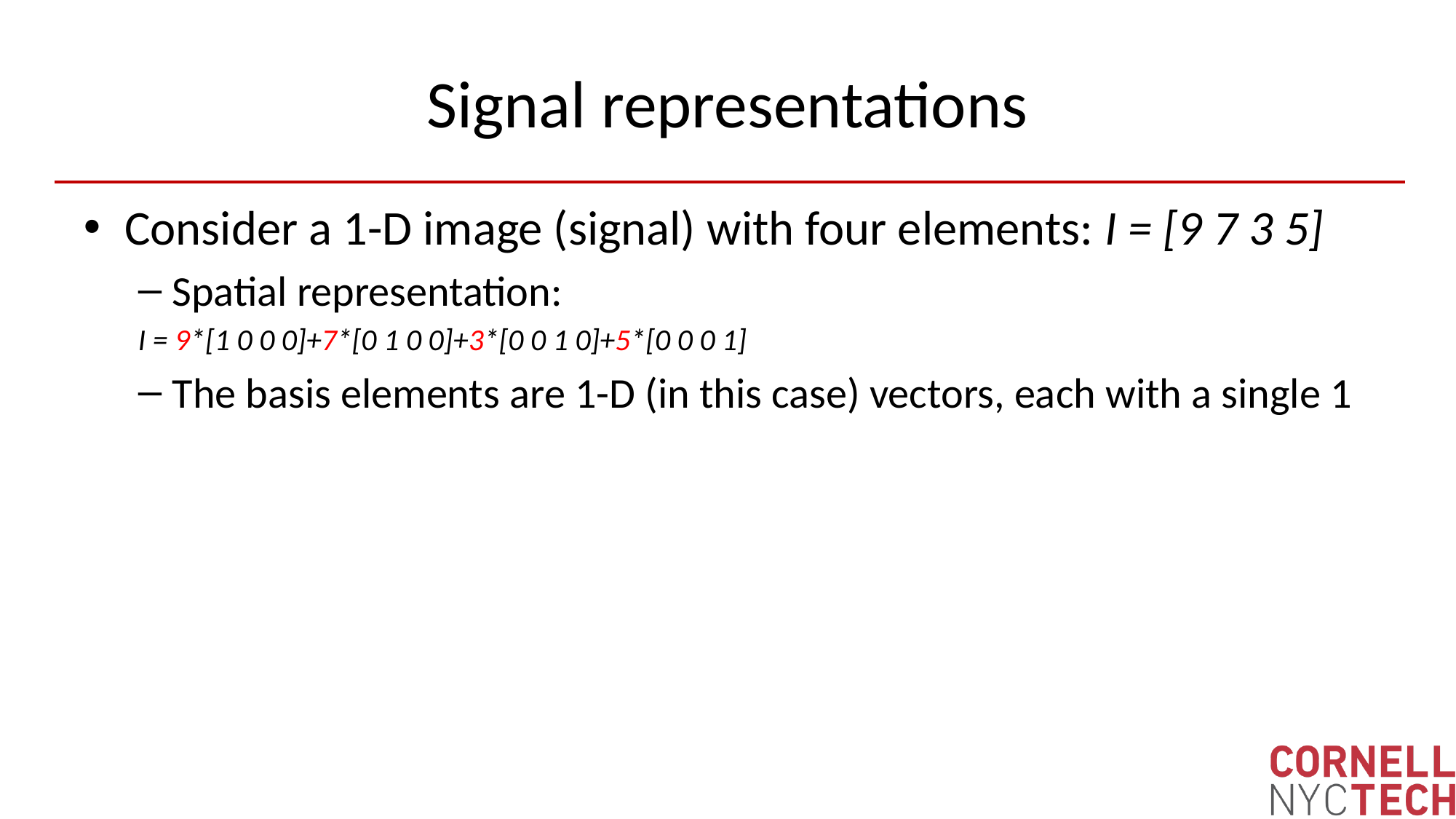

# Signal representations
Consider a 1-D image (signal) with four elements: I = [9 7 3 5]
Spatial representation:
I = 9*[1 0 0 0]+7*[0 1 0 0]+3*[0 0 1 0]+5*[0 0 0 1]
The basis elements are 1-D (in this case) vectors, each with a single 1